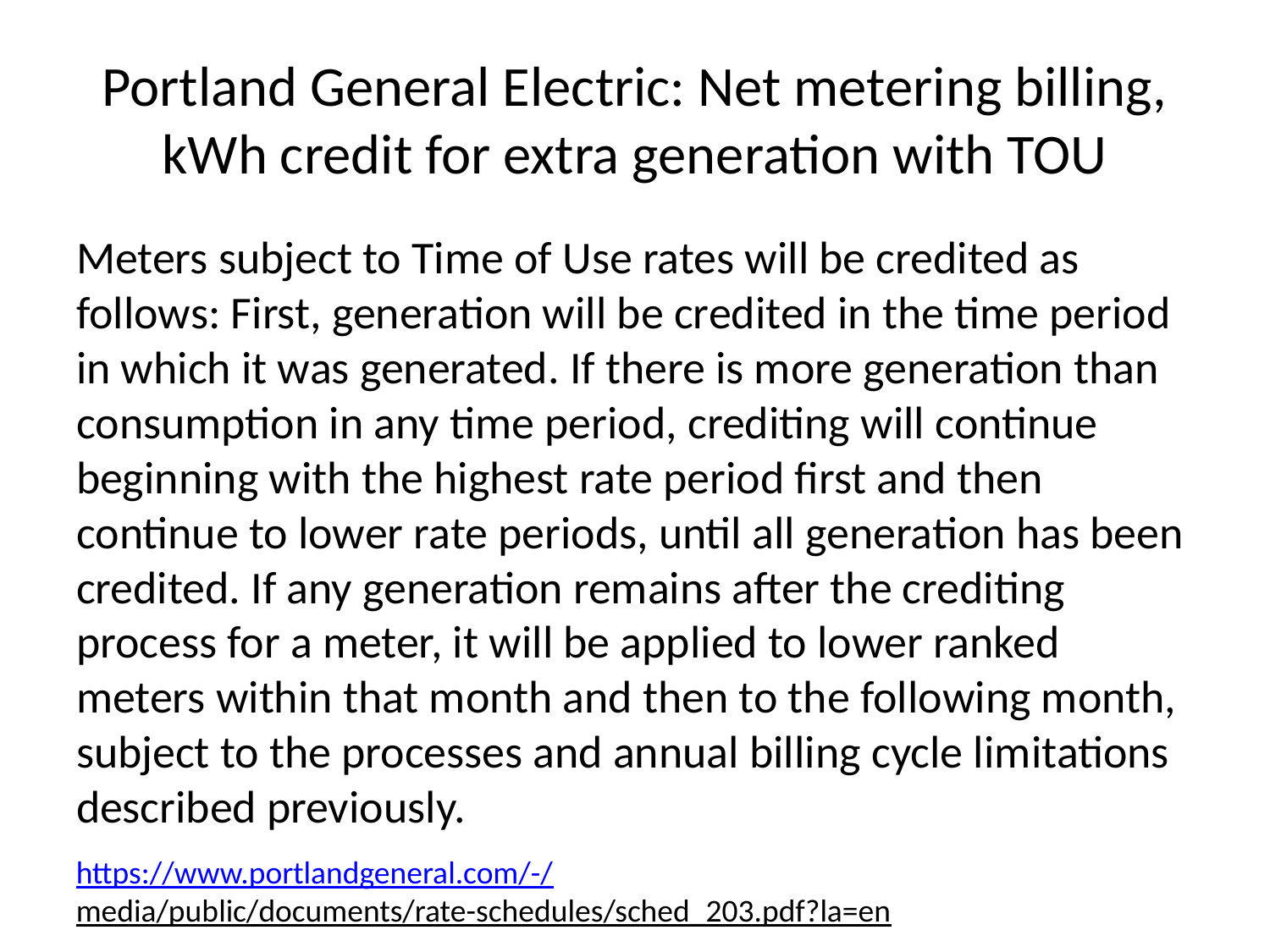

# Portland General Electric: Net metering billing, kWh credit for extra generation with TOU
Meters subject to Time of Use rates will be credited as follows: First, generation will be credited in the time period in which it was generated. If there is more generation than consumption in any time period, crediting will continue beginning with the highest rate period first and then continue to lower rate periods, until all generation has been credited. If any generation remains after the crediting process for a meter, it will be applied to lower ranked meters within that month and then to the following month, subject to the processes and annual billing cycle limitations described previously.
https://www.portlandgeneral.com/-/media/public/documents/rate-schedules/sched_203.pdf?la=en